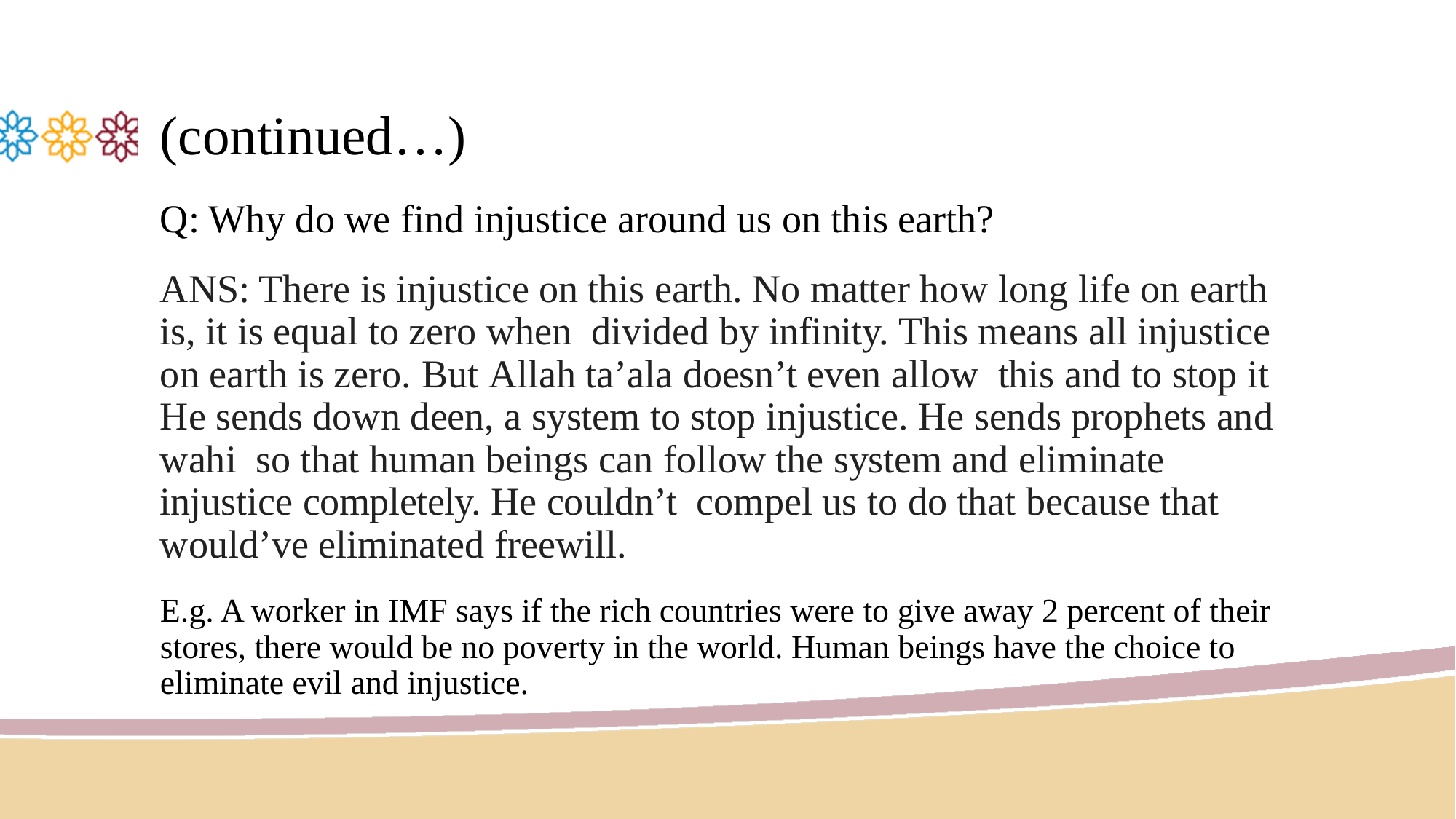

# (continued…)
Q: Why do we find injustice around us on this earth?
ANS: There is injustice on this earth. No matter how long life on earth is, it is equal to zero when  divided by infinity. This means all injustice on earth is zero. But Allah ta’ala doesn’t even allow  this and to stop it He sends down deen, a system to stop injustice. He sends prophets and wahi  so that human beings can follow the system and eliminate injustice completely. He couldn’t  compel us to do that because that would’ve eliminated freewill.
E.g. A worker in IMF says if the rich countries were to give away 2 percent of their stores, there would be no poverty in the world. Human beings have the choice to eliminate evil and injustice.